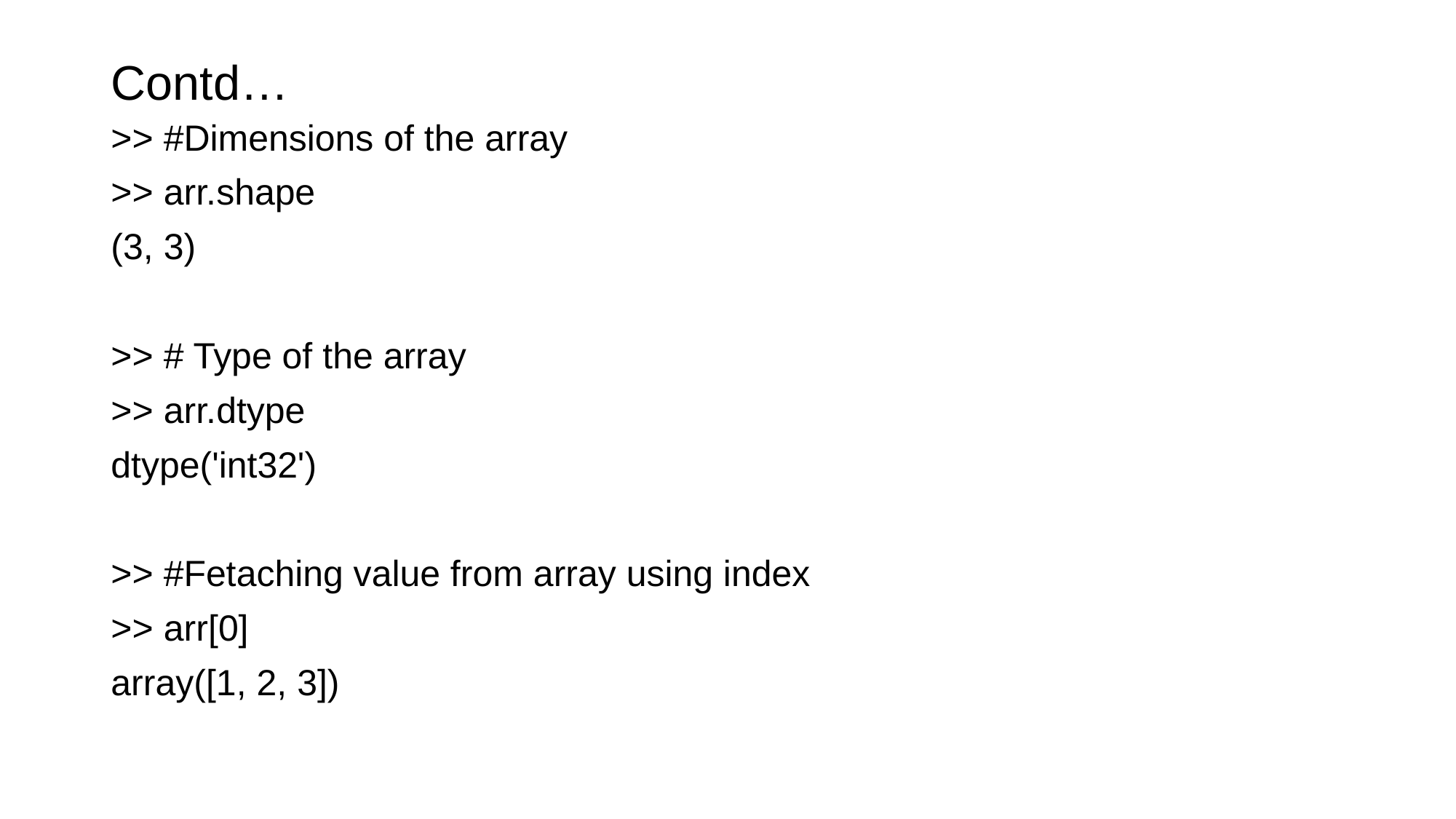

# Contd…
>> #Dimensions of the array
>> arr.shape
(3, 3)

>> # Type of the array
>> arr.dtype
dtype('int32')

>> #Fetaching value from array using index
>> arr[0]
array([1, 2, 3])